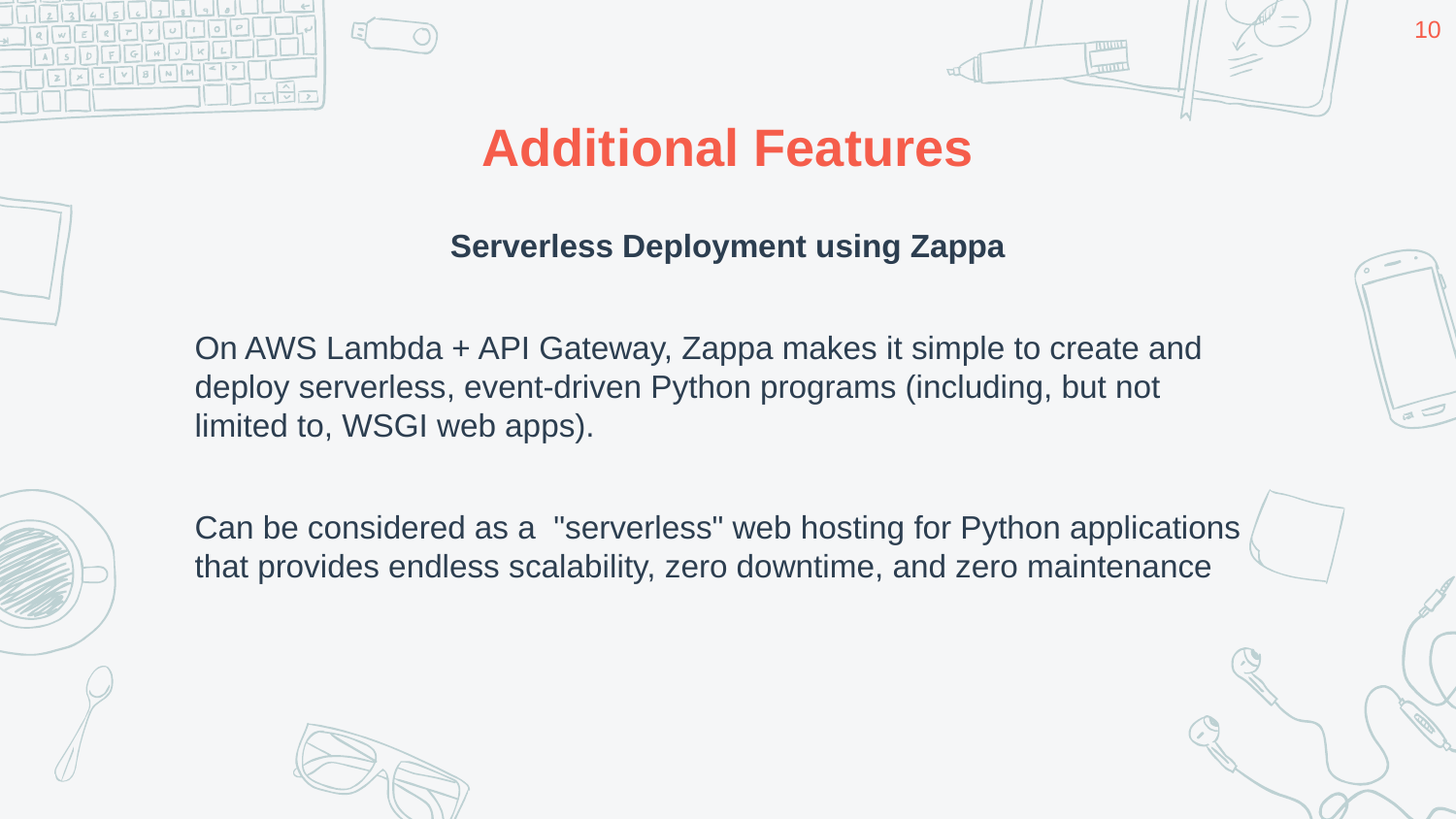

10
# Additional Features
Serverless Deployment using Zappa

On AWS Lambda + API Gateway, Zappa makes it simple to create and deploy serverless, event-driven Python programs (including, but not limited to, WSGI web apps).

Can be considered as a  "serverless" web hosting for Python applications that provides endless scalability, zero downtime, and zero maintenance